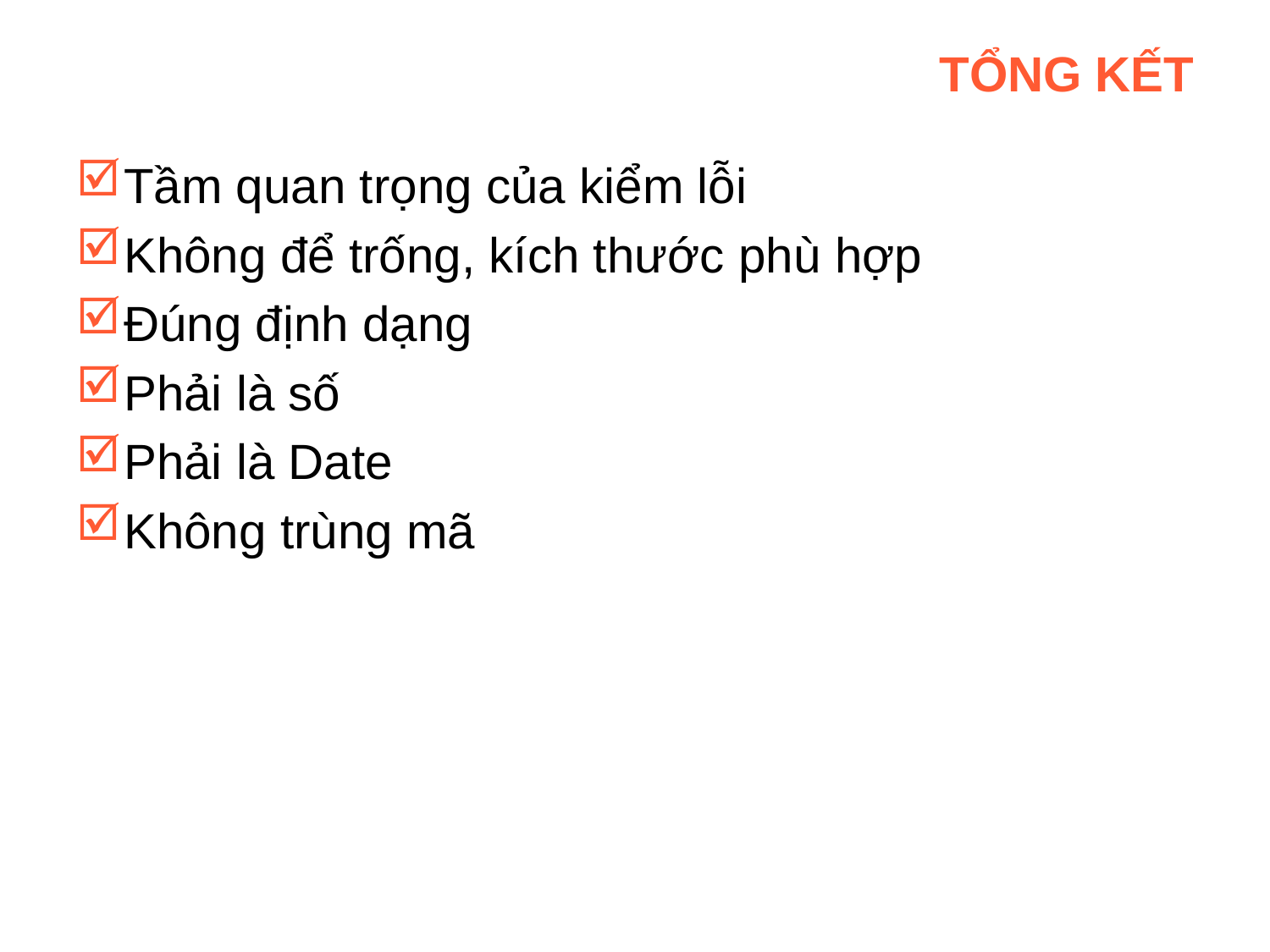

# Tổng kết
Tầm quan trọng của kiểm lỗi
Không để trống, kích thước phù hợp
Đúng định dạng
Phải là số
Phải là Date
Không trùng mã